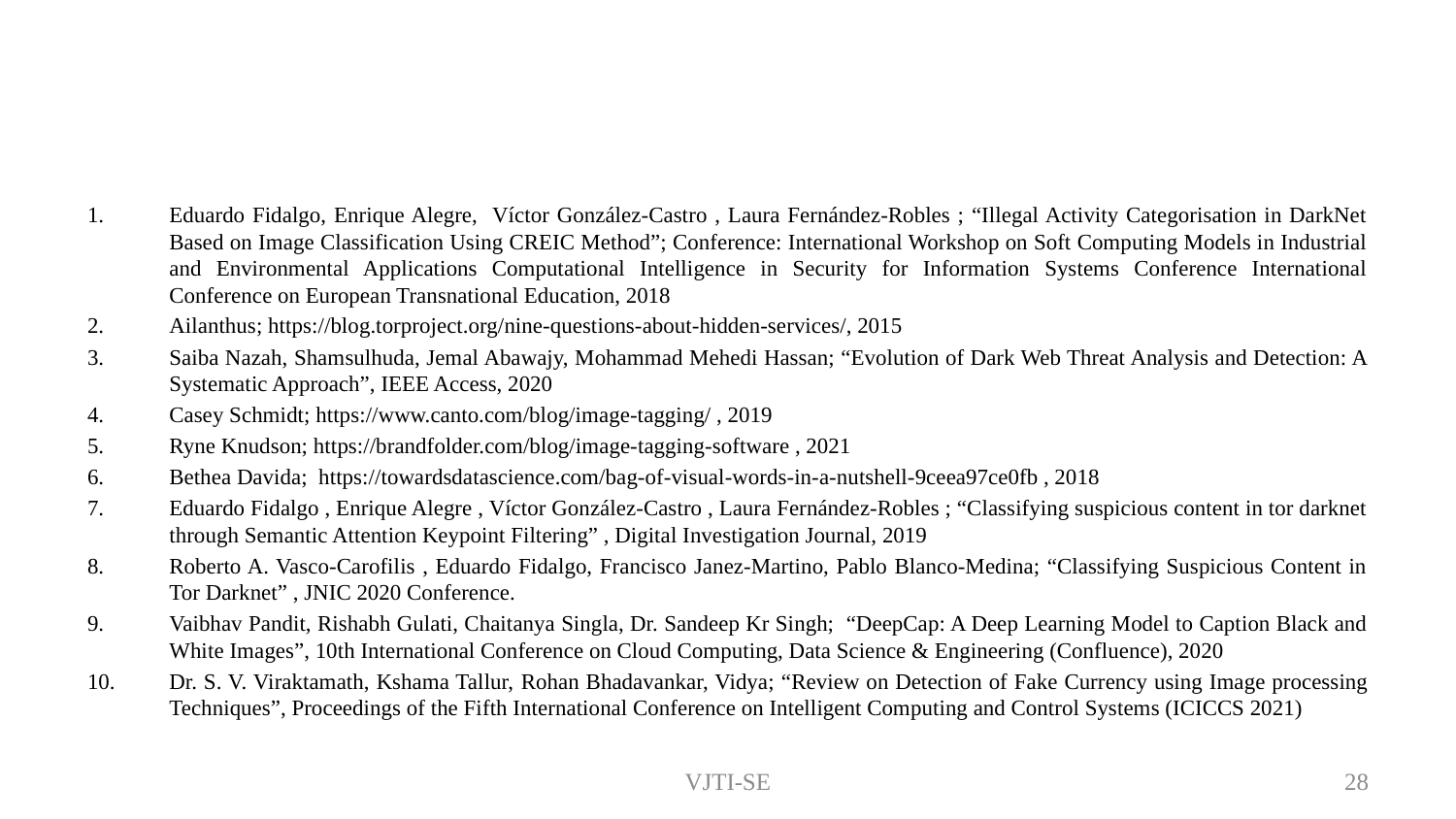

# References
Eduardo Fidalgo, Enrique Alegre,  Víctor González-Castro , Laura Fernández-Robles ; “Illegal Activity Categorisation in DarkNet Based on Image Classification Using CREIC Method”; Conference: International Workshop on Soft Computing Models in Industrial and Environmental Applications Computational Intelligence in Security for Information Systems Conference International Conference on European Transnational Education, 2018
Ailanthus; https://blog.torproject.org/nine-questions-about-hidden-services/, 2015
Saiba Nazah, Shamsulhuda, Jemal Abawajy, Mohammad Mehedi Hassan; “Evolution of Dark Web Threat Analysis and Detection: A Systematic Approach”, IEEE Access, 2020
Casey Schmidt; https://www.canto.com/blog/image-tagging/ , 2019
Ryne Knudson; https://brandfolder.com/blog/image-tagging-software , 2021
Bethea Davida;  https://towardsdatascience.com/bag-of-visual-words-in-a-nutshell-9ceea97ce0fb , 2018
Eduardo Fidalgo , Enrique Alegre , Víctor González-Castro , Laura Fernández-Robles ; “Classifying suspicious content in tor darknet through Semantic Attention Keypoint Filtering” , Digital Investigation Journal, 2019
Roberto A. Vasco-Carofilis , Eduardo Fidalgo, Francisco Janez-Martino, Pablo Blanco-Medina; “Classifying Suspicious Content in Tor Darknet” , JNIC 2020 Conference.
Vaibhav Pandit, Rishabh Gulati, Chaitanya Singla, Dr. Sandeep Kr Singh;  “DeepCap: A Deep Learning Model to Caption Black and White Images”, 10th International Conference on Cloud Computing, Data Science & Engineering (Confluence), 2020
Dr. S. V. Viraktamath, Kshama Tallur, Rohan Bhadavankar, Vidya; “Review on Detection of Fake Currency using Image processing Techniques”, Proceedings of the Fifth International Conference on Intelligent Computing and Control Systems (ICICCS 2021)

VJTI-SE
28